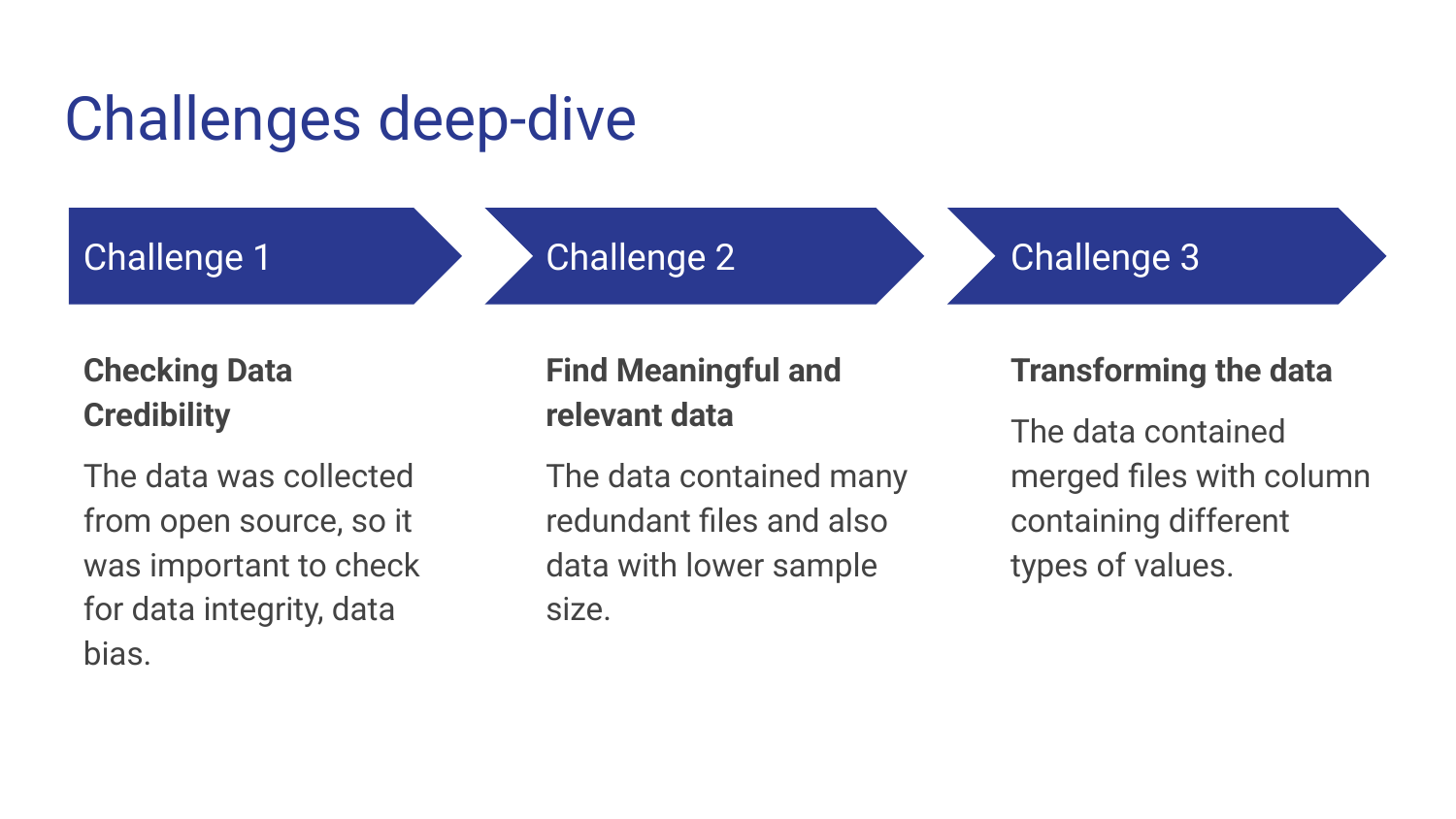

# Challenges deep-dive

Challenge 1
Challenge 2
Challenge 3
Checking Data Credibility
The data was collected from open source, so it was important to check for data integrity, data bias.
Find Meaningful and relevant data
The data contained many redundant files and also data with lower sample size.
Transforming the data
The data contained merged files with column containing different types of values.